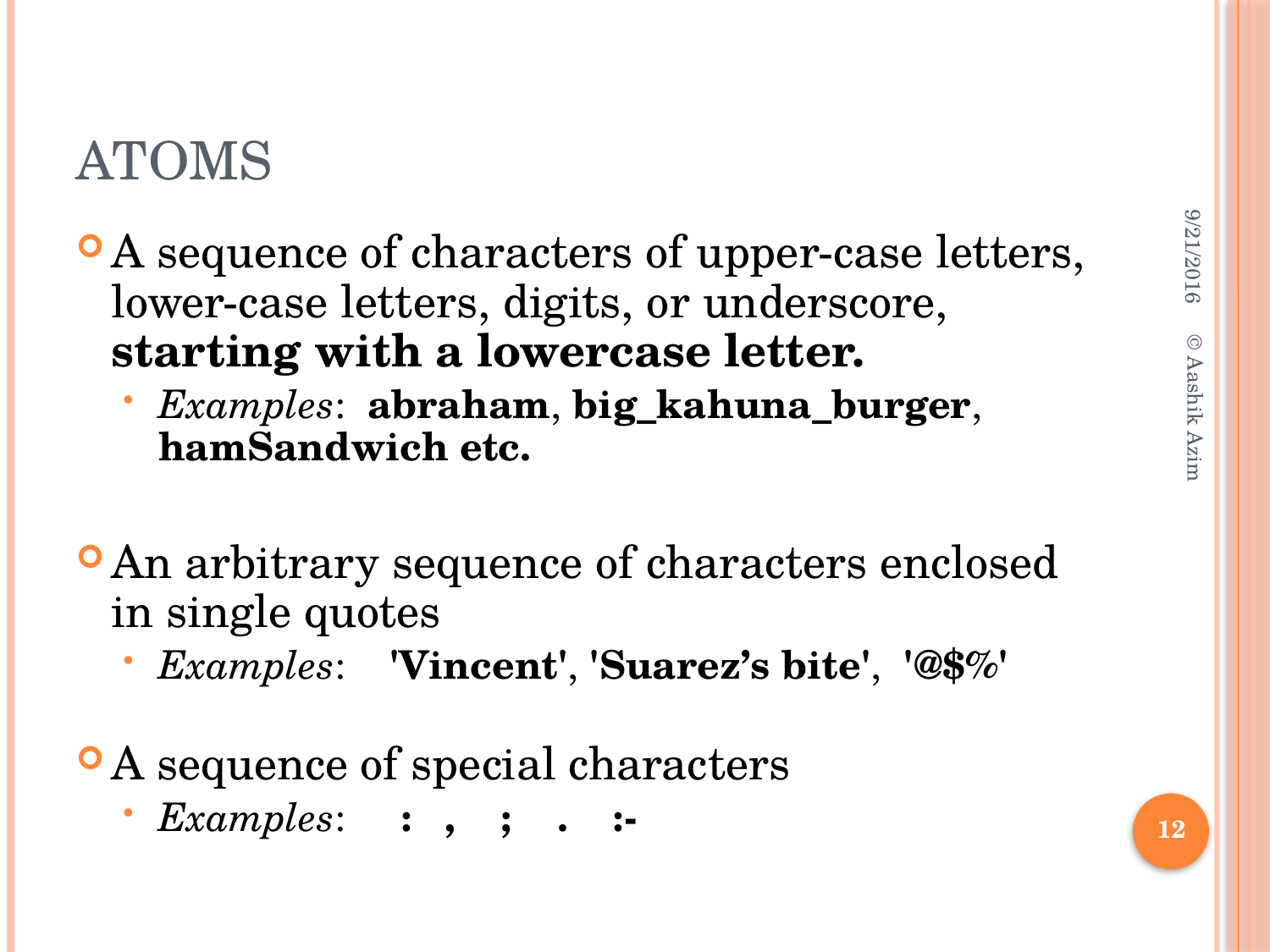

# Atoms
9/21/2016
A sequence of characters of upper-case letters, lower-case letters, digits, or underscore, starting with a lowercase letter.
Examples:  abraham, big_kahuna_burger, hamSandwich etc.

An arbitrary sequence of characters enclosed in single quotes
Examples:    'Vincent', 'Suarez’s bite',  '@$%'
A sequence of special characters
Examples:     :   ,    ;    .    :-

© Aashik Azim
12